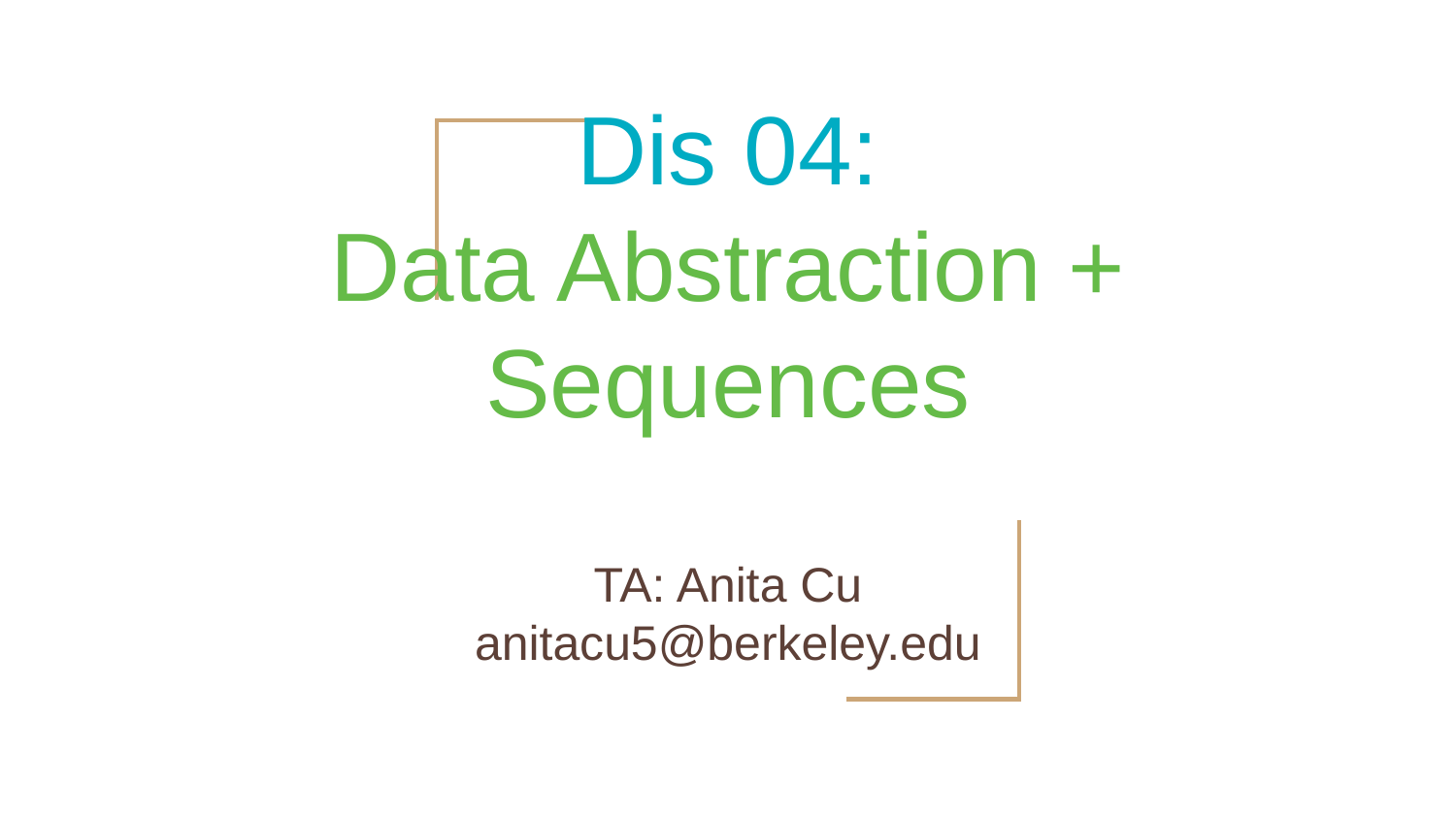

# Dis 04:
Data Abstraction + Sequences
TA: Anita Cu
anitacu5@berkeley.edu